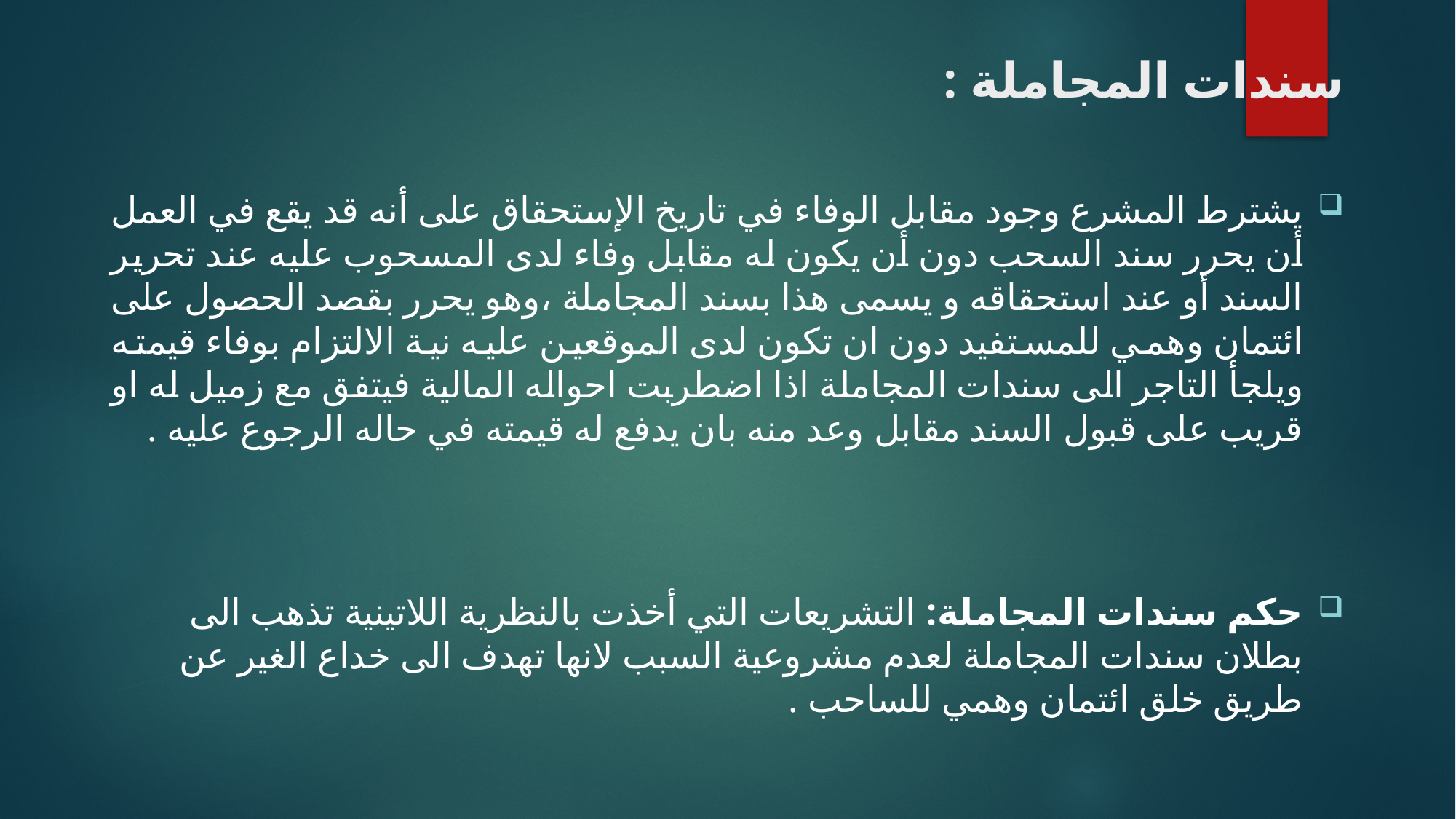

# سندات المجاملة :
يشترط المشرع وجود مقابل الوفاء في تاريخ الإستحقاق على أنه قد يقع في العمل أن يحرر سند السحب دون أن يكون له مقابل وفاء لدى المسحوب عليه عند تحرير السند أو عند استحقاقه و يسمى هذا بسند المجاملة ،وهو يحرر بقصد الحصول على ائتمان وهمي للمستفيد دون ان تكون لدى الموقعين عليه نية الالتزام بوفاء قيمته ويلجأ التاجر الى سندات المجاملة اذا اضطربت احواله المالية فيتفق مع زميل له او قريب على قبول السند مقابل وعد منه بان يدفع له قيمته في حاله الرجوع عليه .

حكم سندات المجاملة: التشريعات التي أخذت بالنظرية اللاتينية تذهب الى بطلان سندات المجاملة لعدم مشروعية السبب لانها تهدف الى خداع الغير عن طريق خلق ائتمان وهمي للساحب .